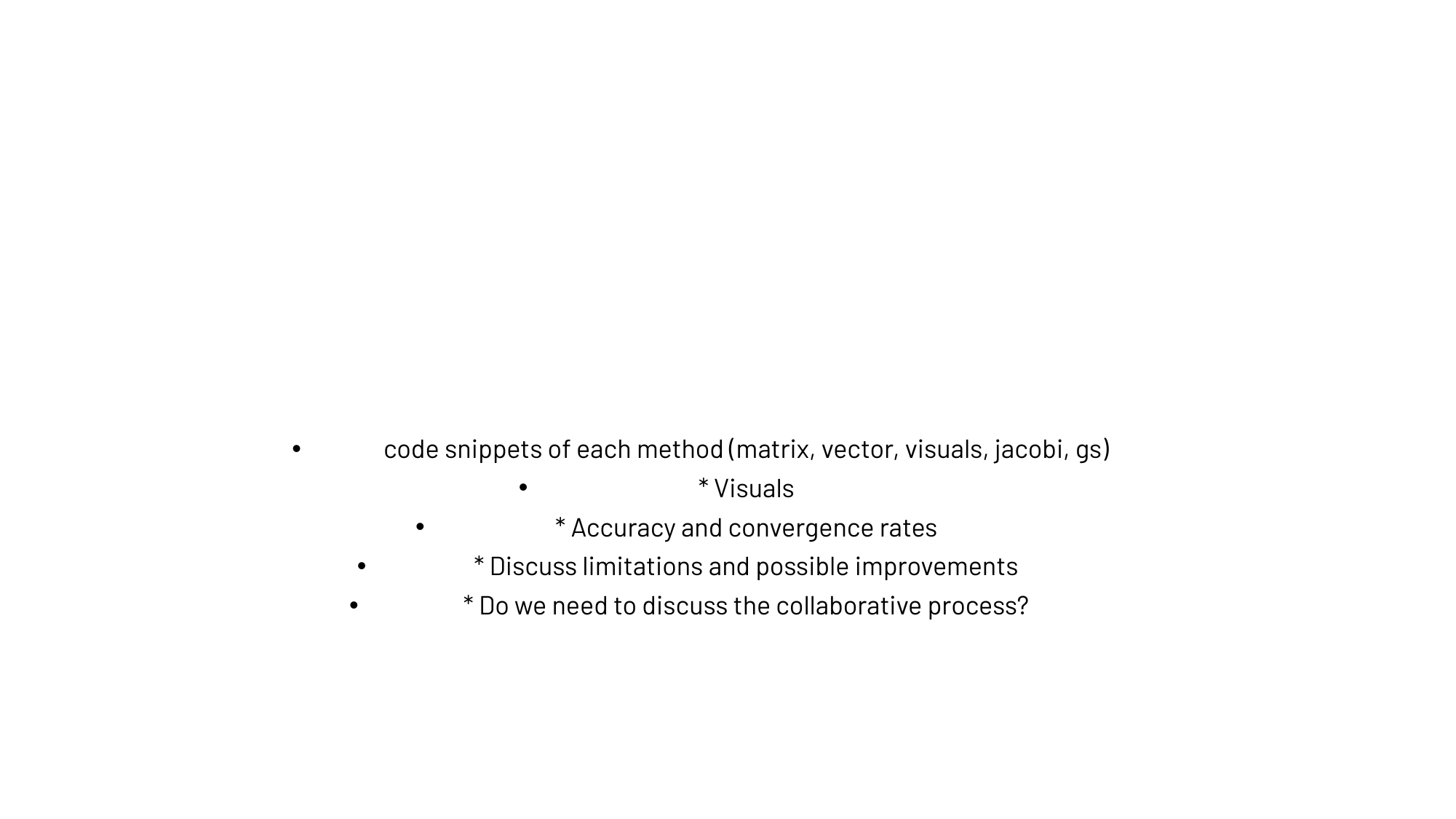

#
code snippets of each method (matrix, vector, visuals, jacobi, gs)
* Visuals
* Accuracy and convergence rates
* Discuss limitations and possible improvements
* Do we need to discuss the collaborative process?